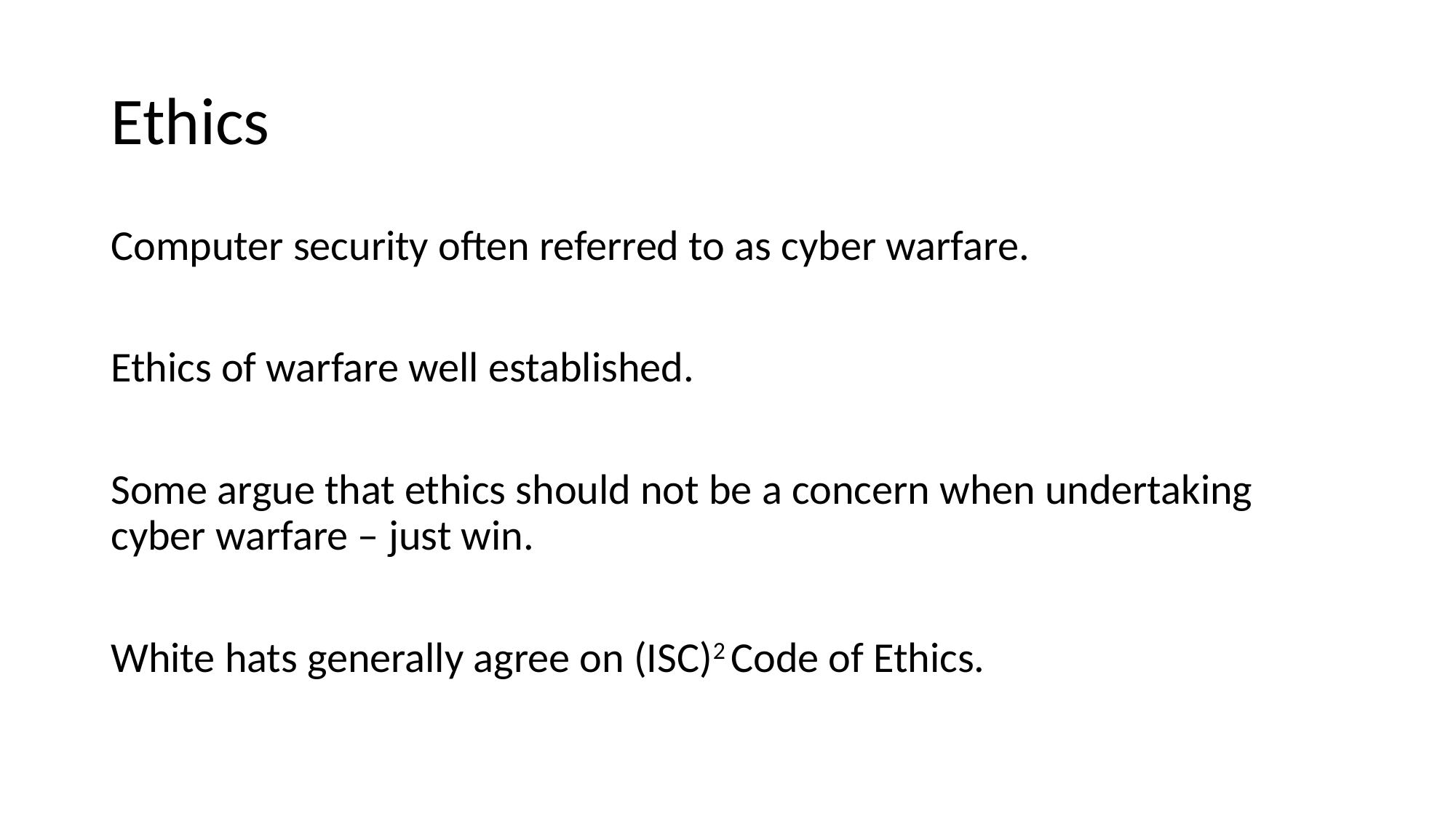

# Ethics
Computer security often referred to as cyber warfare.

Ethics of warfare well established.

Some argue that ethics should not be a concern when undertaking cyber warfare – just win.

White hats generally agree on (ISC)2 Code of Ethics.